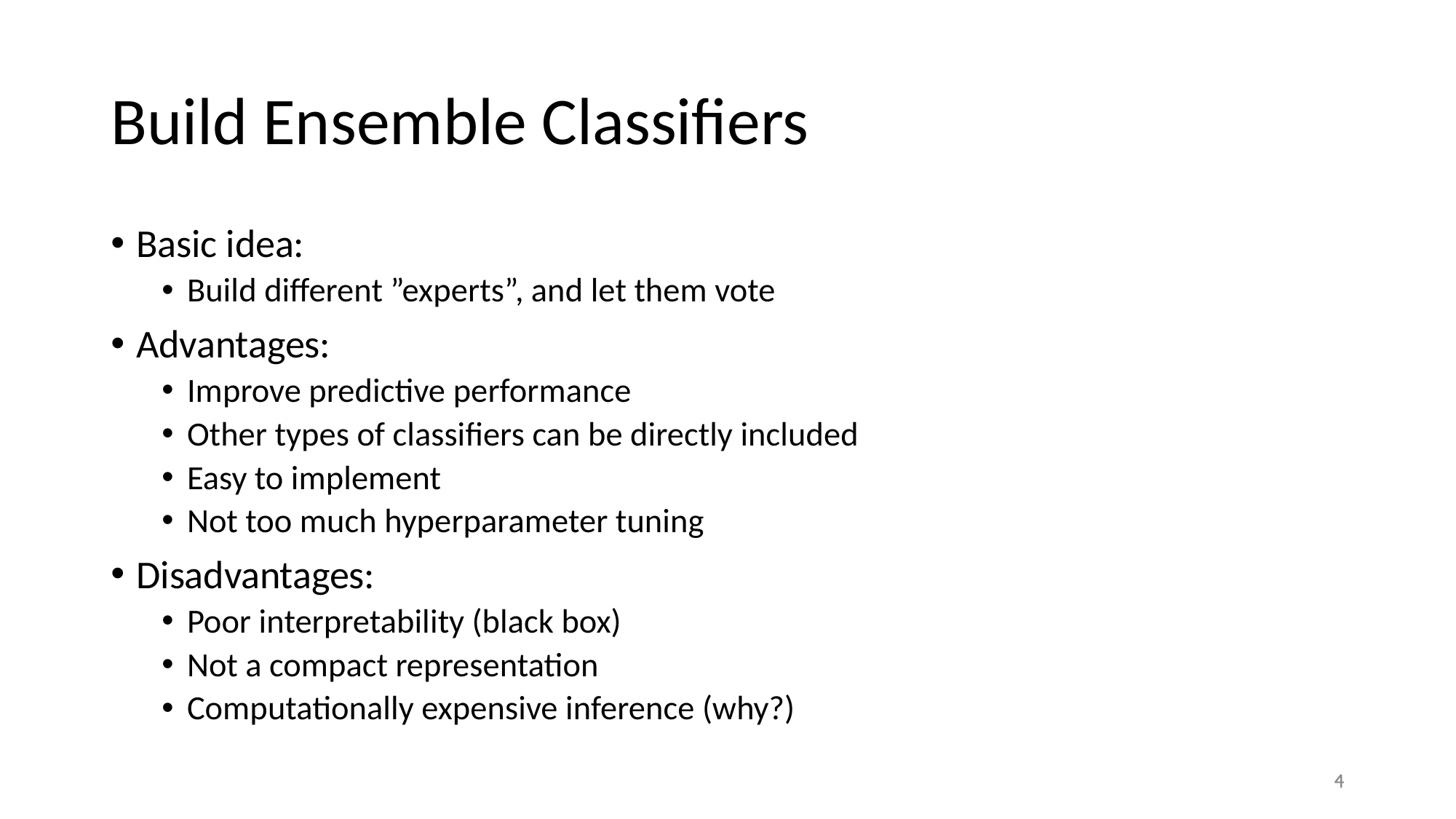

# Build Ensemble Classifiers
Basic idea:
Build different ”experts”, and let them vote
Advantages:
Improve predictive performance
Other types of classifiers can be directly included
Easy to implement
Not too much hyperparameter tuning
Disadvantages:
Poor interpretability (black box)
Not a compact representation
Computationally expensive inference (why?)
4